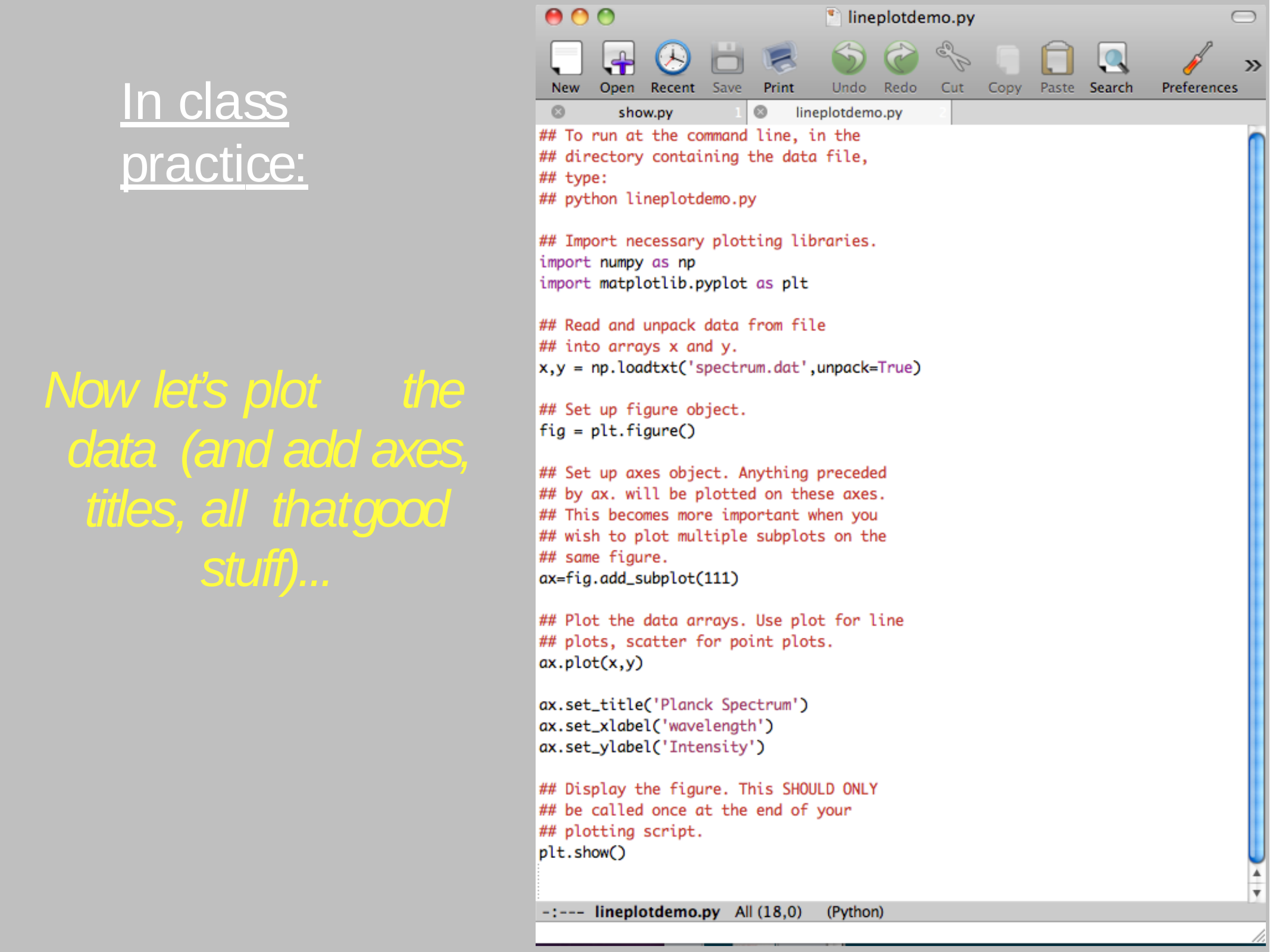

In class	practice:
Now let’s plot	the	data  (and add axes, titles, all  that	good stuff)...